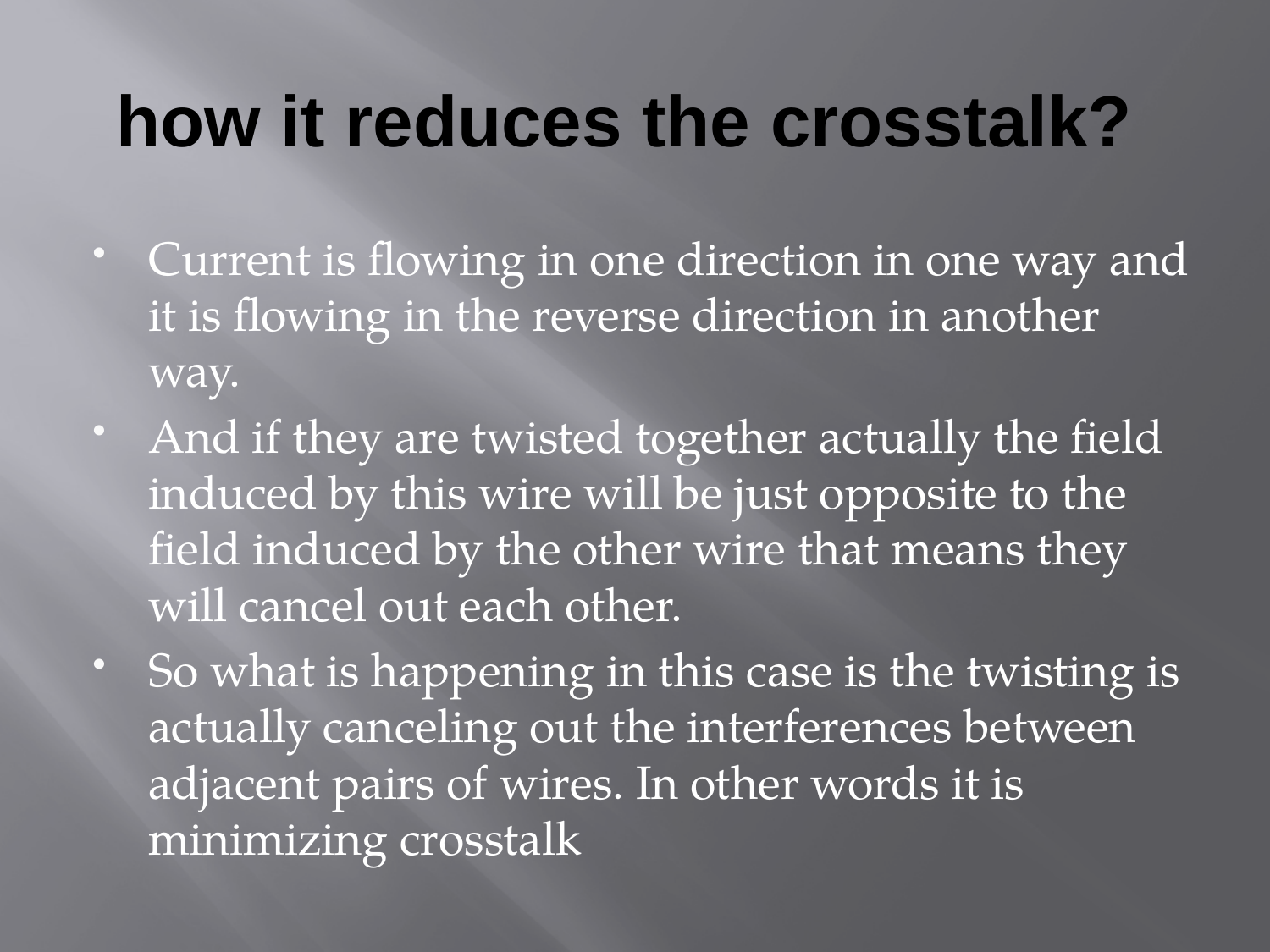

# how it reduces the crosstalk?
Current is flowing in one direction in one way and it is flowing in the reverse direction in another way.
And if they are twisted together actually the field induced by this wire will be just opposite to the field induced by the other wire that means they will cancel out each other.
So what is happening in this case is the twisting is actually canceling out the interferences between adjacent pairs of wires. In other words it is minimizing crosstalk